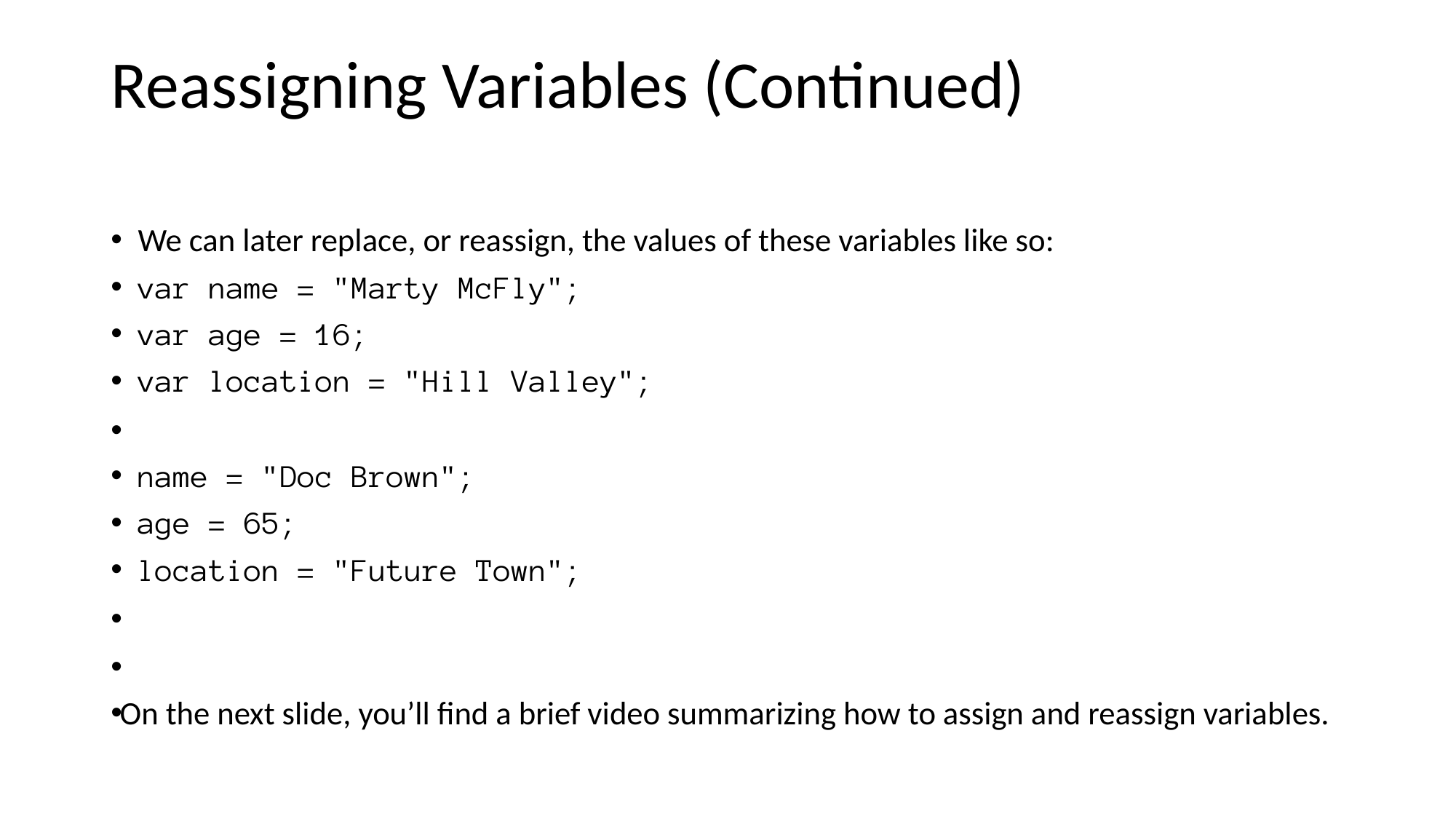

# Reassigning Variables (Continued)

We can later replace, or reassign, the values of these variables like so:
var name = "Marty McFly";
var age = 16;
var location = "Hill Valley";

name = "Doc Brown";
age = 65;
location = "Future Town";

On the next slide, you’ll find a brief video summarizing how to assign and reassign variables.